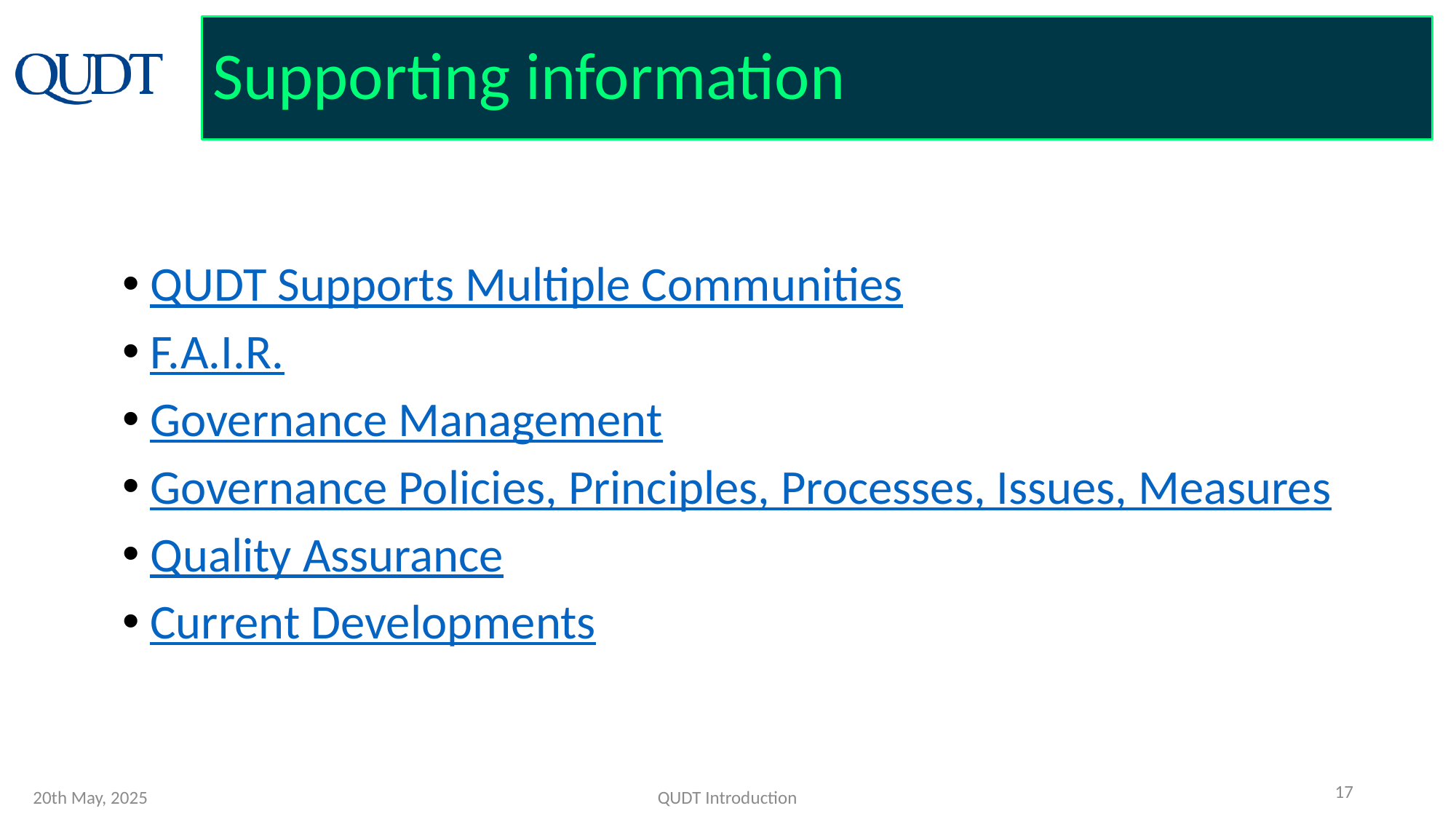

# Supporting information

QUDT Supports Multiple Communities
F.A.I.R.
Governance Management
Governance Policies, Principles, Processes, Issues, Measures
Quality Assurance
Current Developments

17
QUDT Introduction
20th May, 2025